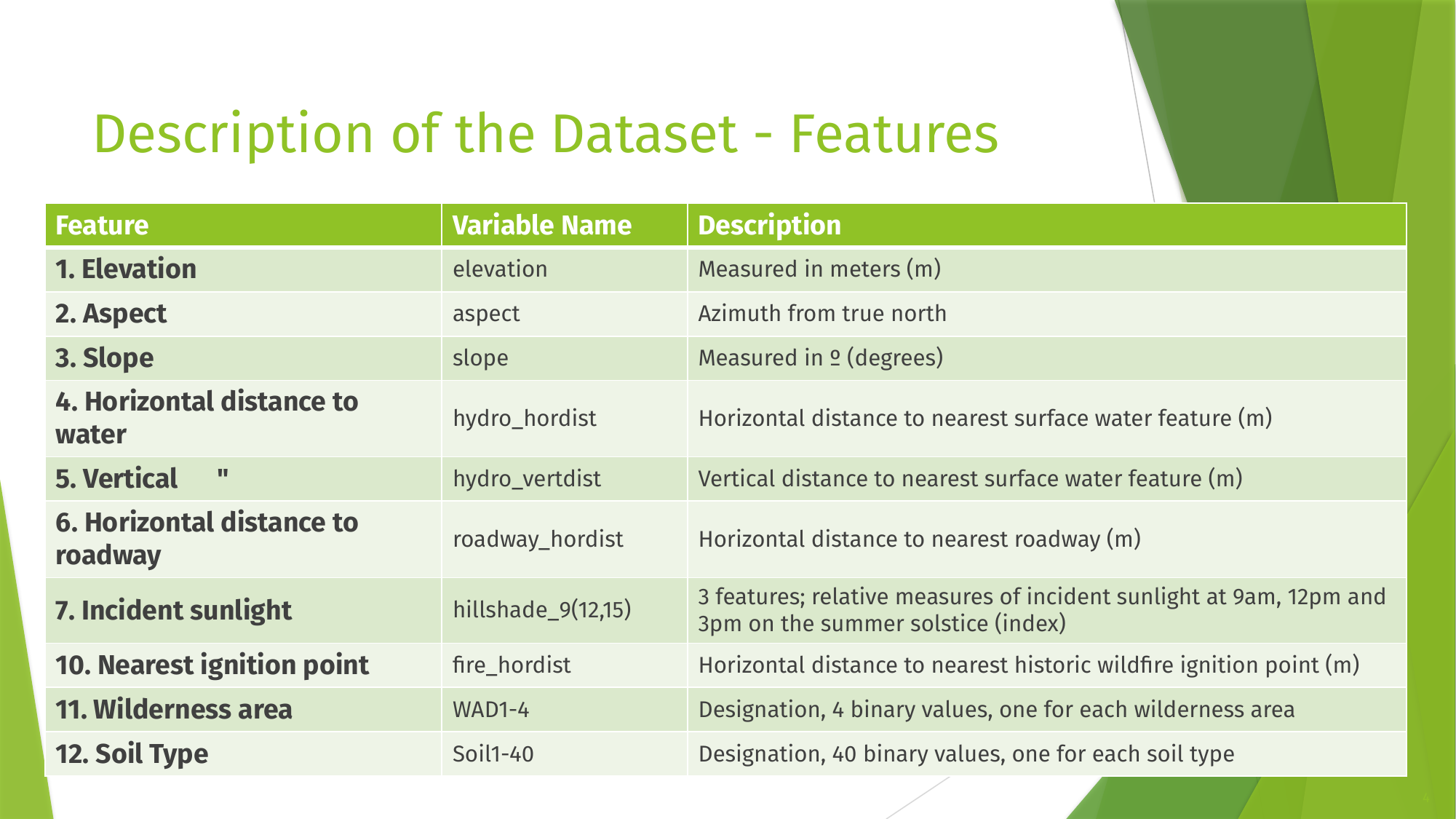

# Description of the Dataset - Features
| Feature | Variable Name | Description |
| --- | --- | --- |
| 1. Elevation | elevation | Measured in meters (m) |
| 2. Aspect | aspect | Azimuth from true north |
| 3. Slope | slope | Measured in º (degrees) |
| 4. Horizontal distance to water | hydro\_hordist | Horizontal distance to nearest surface water feature (m) |
| 5. Vertical " | hydro\_vertdist | Vertical distance to nearest surface water feature (m) |
| 6. Horizontal distance to roadway | roadway\_hordist | Horizontal distance to nearest roadway (m) |
| 7. Incident sunlight | hillshade\_9(12,15) | 3 features; relative measures of incident sunlight at 9am, 12pm and 3pm on the summer solstice (index) |
| 10. Nearest ignition point | fire\_hordist | Horizontal distance to nearest historic wildfire ignition point (m) |
| 11. Wilderness area | WAD1-4 | Designation, 4 binary values, one for each wilderness area |
| 12. Soil Type | Soil1-40 | Designation, 40 binary values, one for each soil type |
4